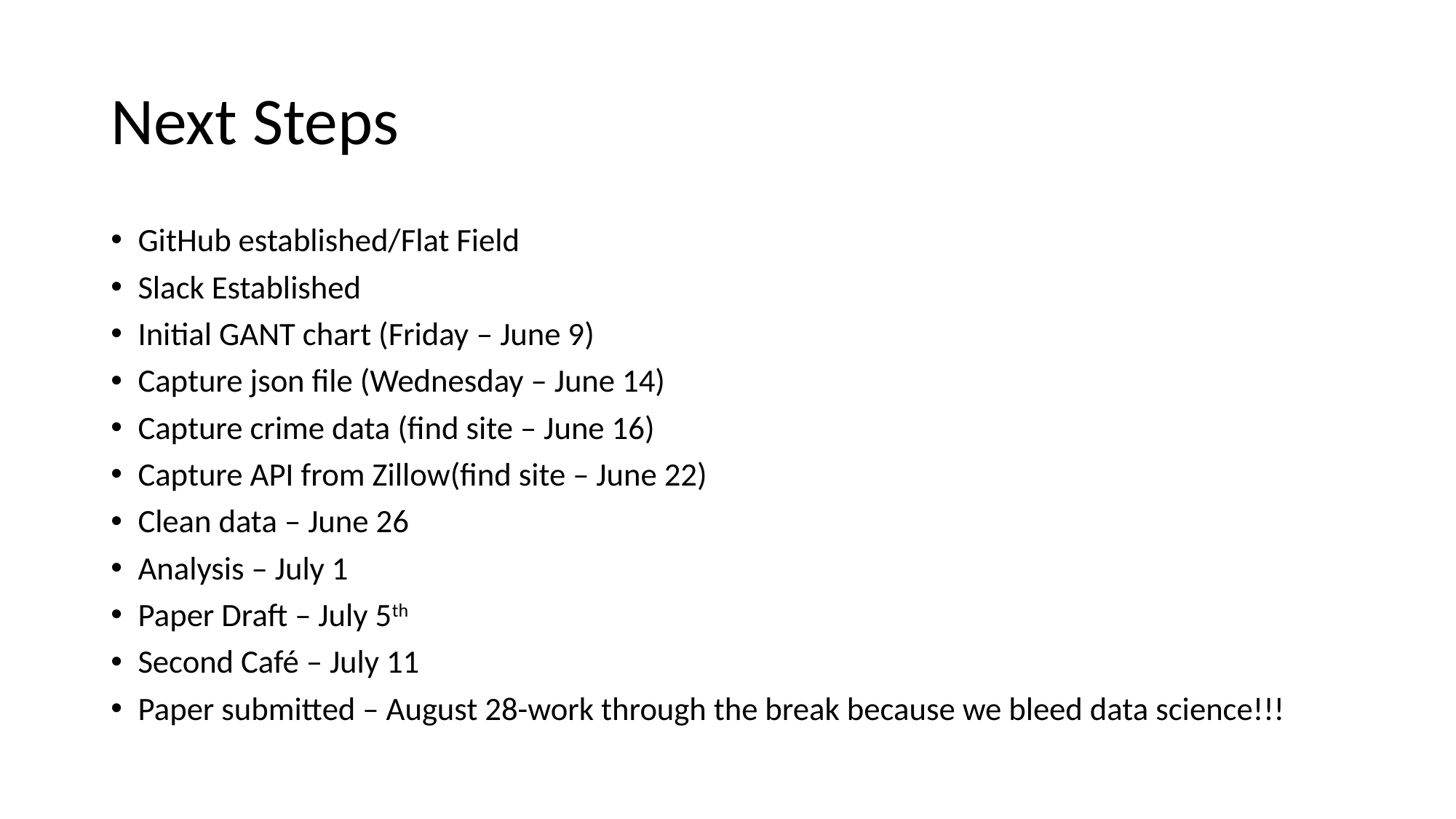

# Next Steps
GitHub established/Flat Field
Slack Established
Initial GANT chart (Friday – June 9)
Capture json file (Wednesday – June 14)
Capture crime data (find site – June 16)
Capture API from Zillow(find site – June 22)
Clean data – June 26
Analysis – July 1
Paper Draft – July 5th
Second Café – July 11
Paper submitted – August 28-work through the break because we bleed data science!!!